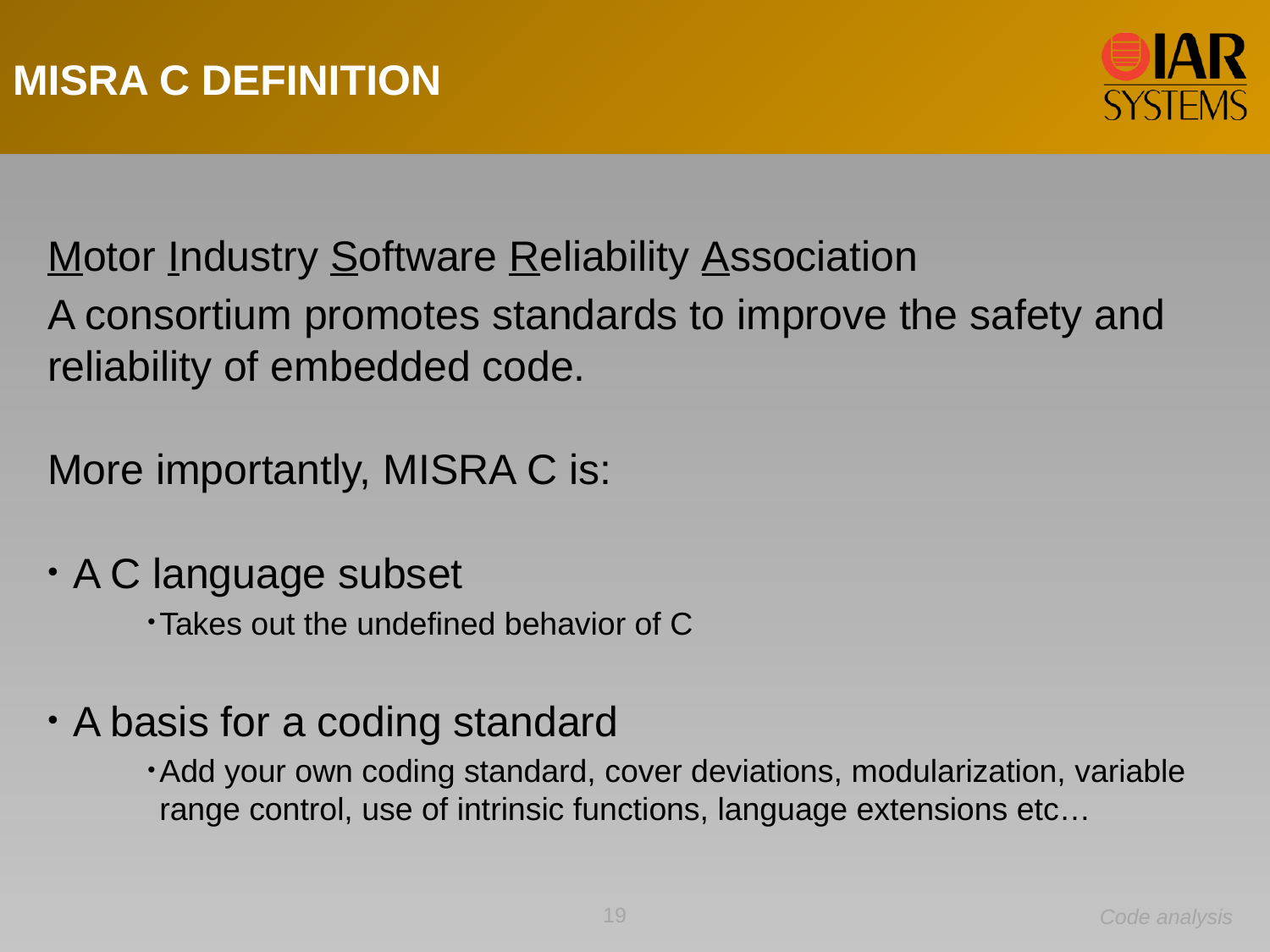

MISRA C DEFINITION
Motor Industry Software Reliability Association
A consortium promotes standards to improve the safety and reliability of embedded code.

More importantly, MISRA C is:

A C language subset
Takes out the undefined behavior of C

A basis for a coding standard
Add your own coding standard, cover deviations, modularization, variable range control, use of intrinsic functions, language extensions etc…

19
Code analysis